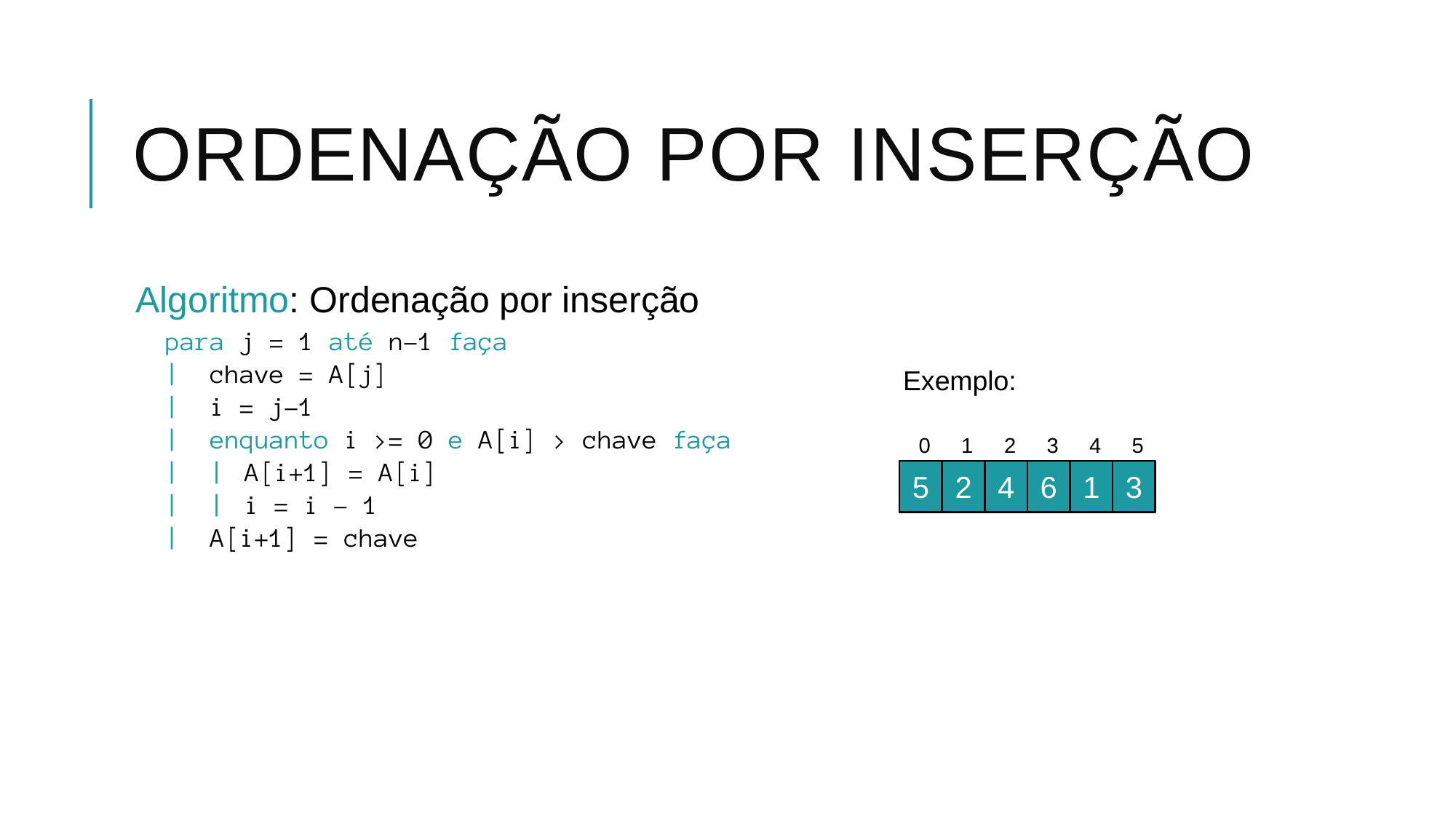

# Ordenação por inserção
Algoritmo: Ordenação por inserção
  para j = 1 até n-1 faça
  |  chave = A[j]
  |  i = j-1
  |  enquanto i >= 0 e A[i] > chave faça
  |  |	A[i+1] = A[i]
  |  |	i = i – 1
  |  A[i+1] = chave
Exemplo:
0
1
2
3
4
5

5

2

4

6

1

3